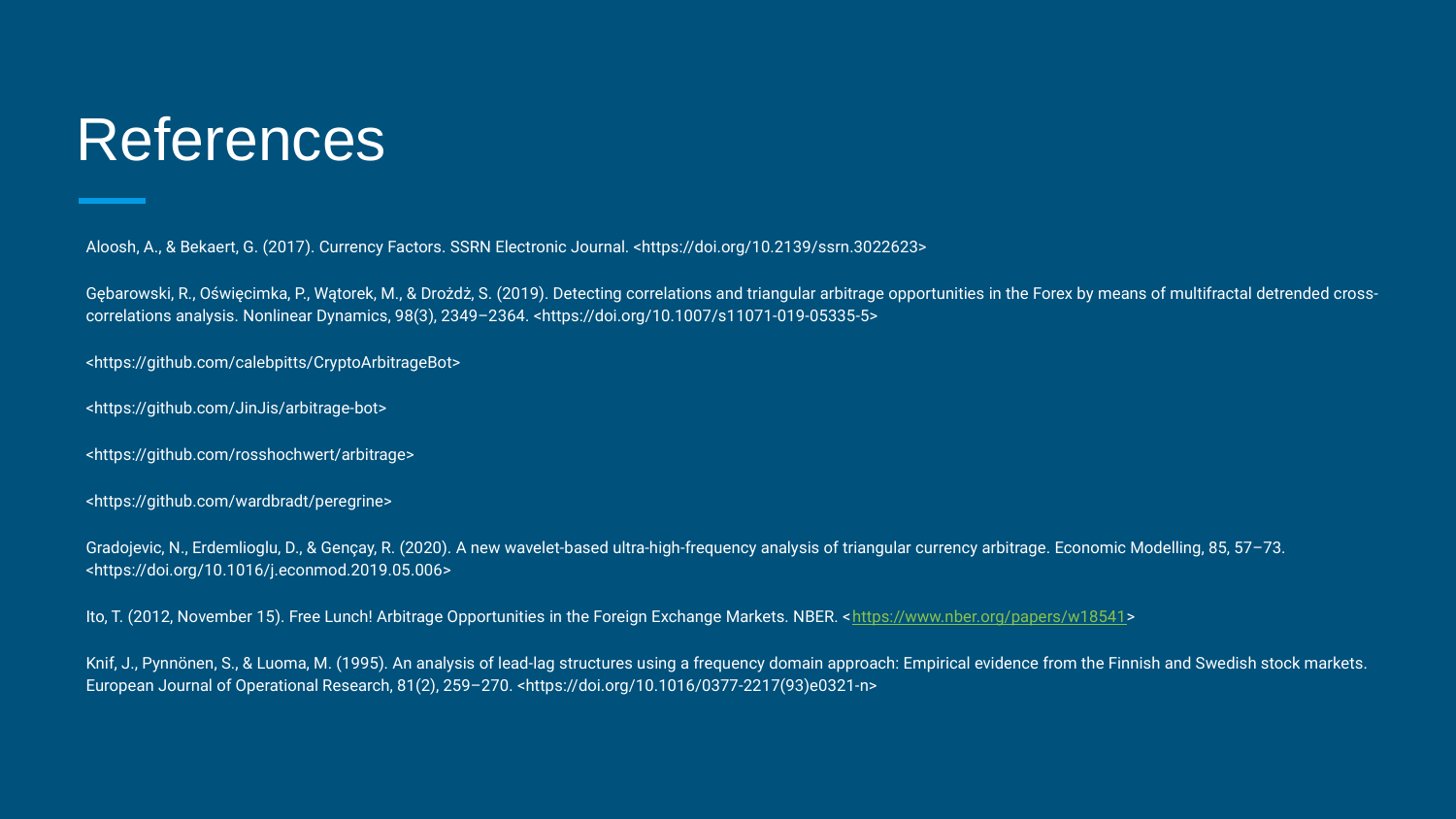

# References
Aloosh, A., & Bekaert, G. (2017). Currency Factors. SSRN Electronic Journal. <https://doi.org/10.2139/ssrn.3022623>
Gębarowski, R., Oświęcimka, P., Wątorek, M., & Drożdż, S. (2019). Detecting correlations and triangular arbitrage opportunities in the Forex by means of multifractal detrended cross-correlations analysis. Nonlinear Dynamics, 98(3), 2349–2364. <https://doi.org/10.1007/s11071-019-05335-5>
<https://github.com/calebpitts/CryptoArbitrageBot>
<https://github.com/JinJis/arbitrage-bot>
<https://github.com/rosshochwert/arbitrage>
<https://github.com/wardbradt/peregrine>
Gradojevic, N., Erdemlioglu, D., & Gençay, R. (2020). A new wavelet-based ultra-high-frequency analysis of triangular currency arbitrage. Economic Modelling, 85, 57–73. <https://doi.org/10.1016/j.econmod.2019.05.006>
Ito, T. (2012, November 15). Free Lunch! Arbitrage Opportunities in the Foreign Exchange Markets. NBER. <https://www.nber.org/papers/w18541>
Knif, J., Pynnönen, S., & Luoma, M. (1995). An analysis of lead-lag structures using a frequency domain approach: Empirical evidence from the Finnish and Swedish stock markets. European Journal of Operational Research, 81(2), 259–270. <https://doi.org/10.1016/0377-2217(93)e0321-n>